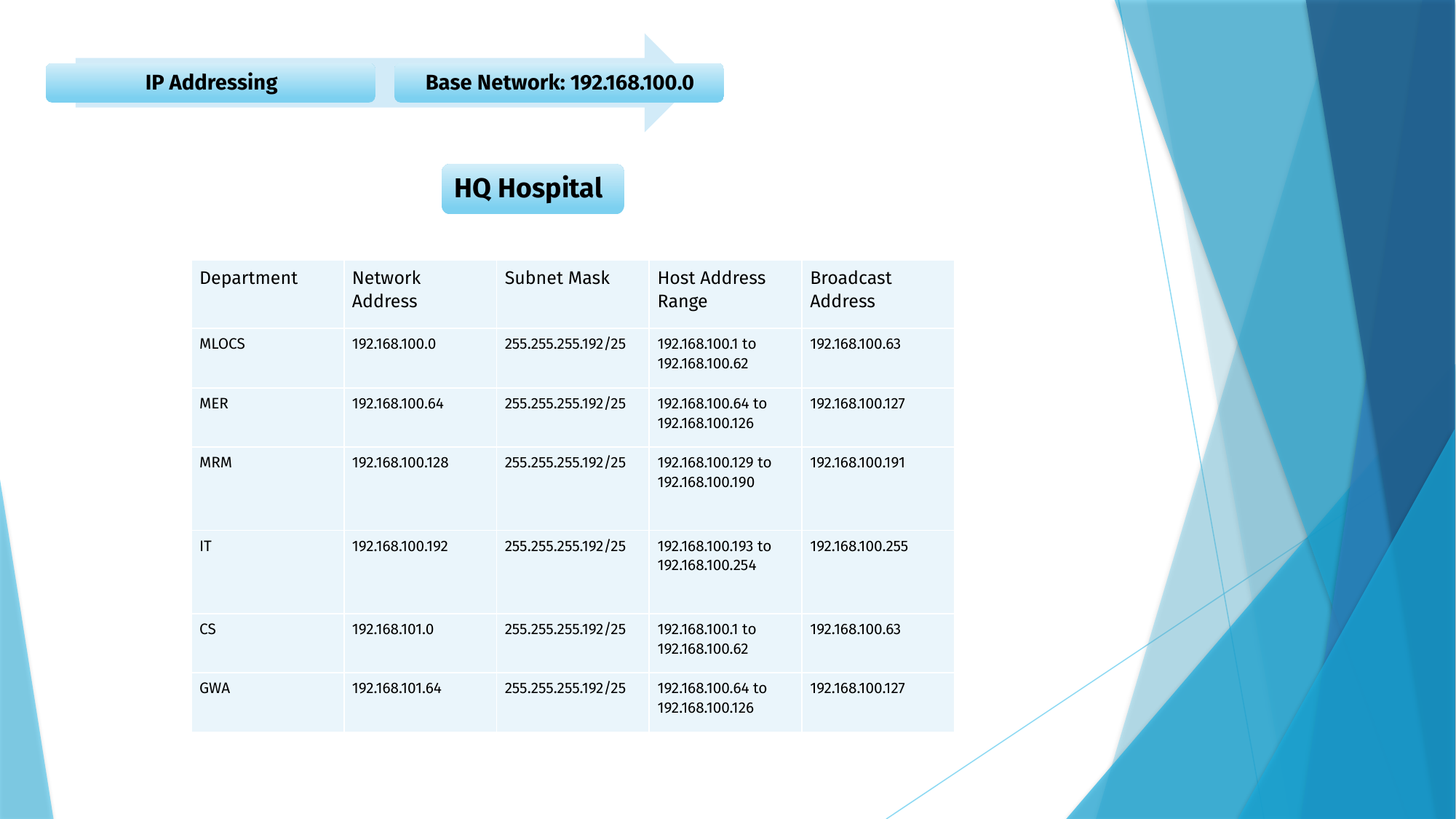

IP Addressing
Base Network: 192.168.100.0
HQ Hospital
| Department | Network Address | Subnet Mask | Host Address Range | Broadcast Address |
| --- | --- | --- | --- | --- |
| MLOCS | 192.168.100.0 | 255.255.255.192/25 | 192.168.100.1 to 192.168.100.62 | 192.168.100.63 |
| MER | 192.168.100.64 | 255.255.255.192/25 | 192.168.100.64 to 192.168.100.126 | 192.168.100.127 |
| MRM | 192.168.100.128 | 255.255.255.192/25 | 192.168.100.129 to 192.168.100.190 | 192.168.100.191 |
| IT | 192.168.100.192 | 255.255.255.192/25 | 192.168.100.193 to 192.168.100.254 | 192.168.100.255 |
| CS | 192.168.101.0 | 255.255.255.192/25 | 192.168.100.1 to 192.168.100.62 | 192.168.100.63 |
| GWA | 192.168.101.64 | 255.255.255.192/25 | 192.168.100.64 to 192.168.100.126 | 192.168.100.127 |